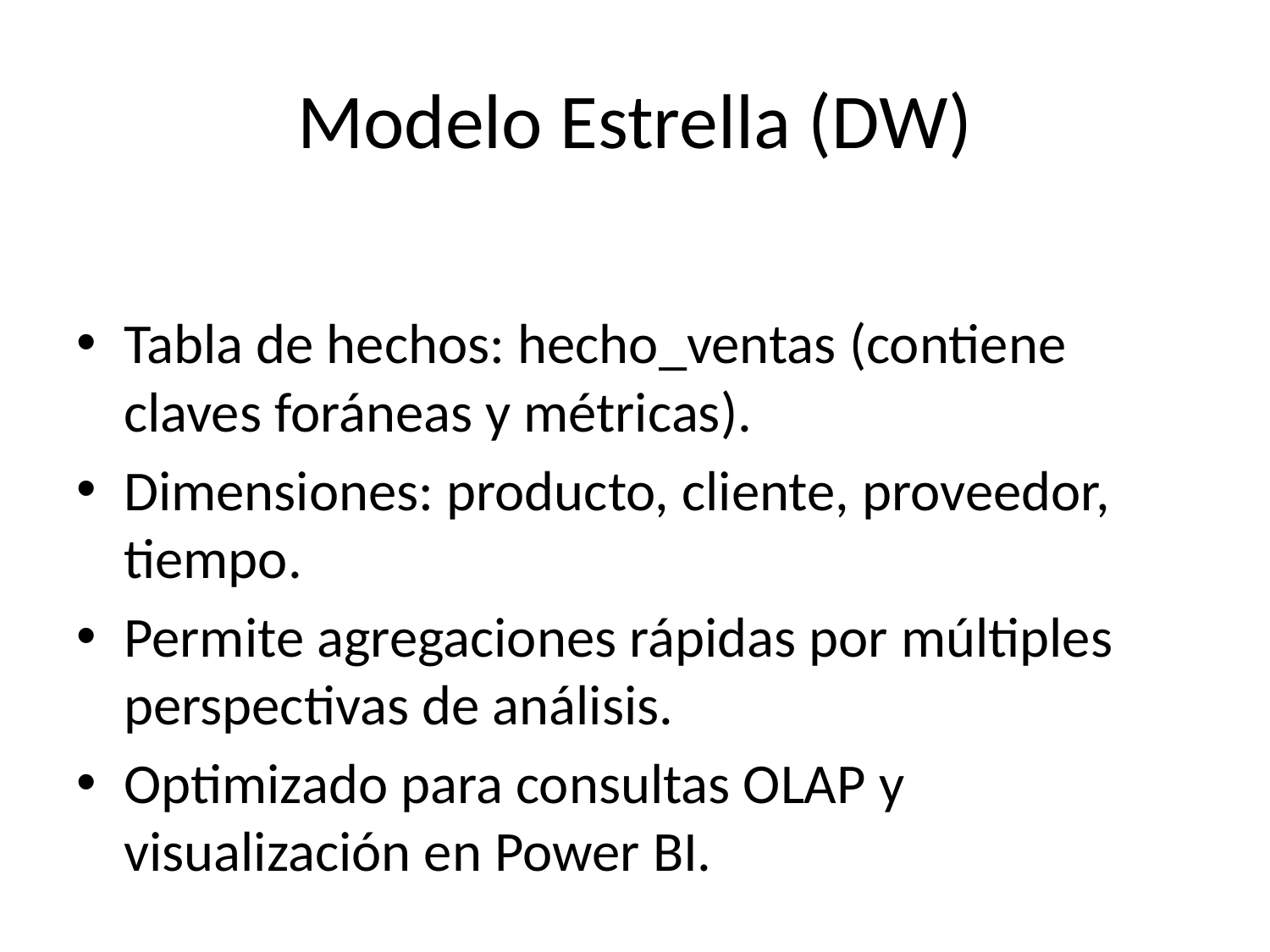

# Modelo Estrella (DW)

Tabla de hechos: hecho_ventas (contiene claves foráneas y métricas).
Dimensiones: producto, cliente, proveedor, tiempo.
Permite agregaciones rápidas por múltiples perspectivas de análisis.
Optimizado para consultas OLAP y visualización en Power BI.